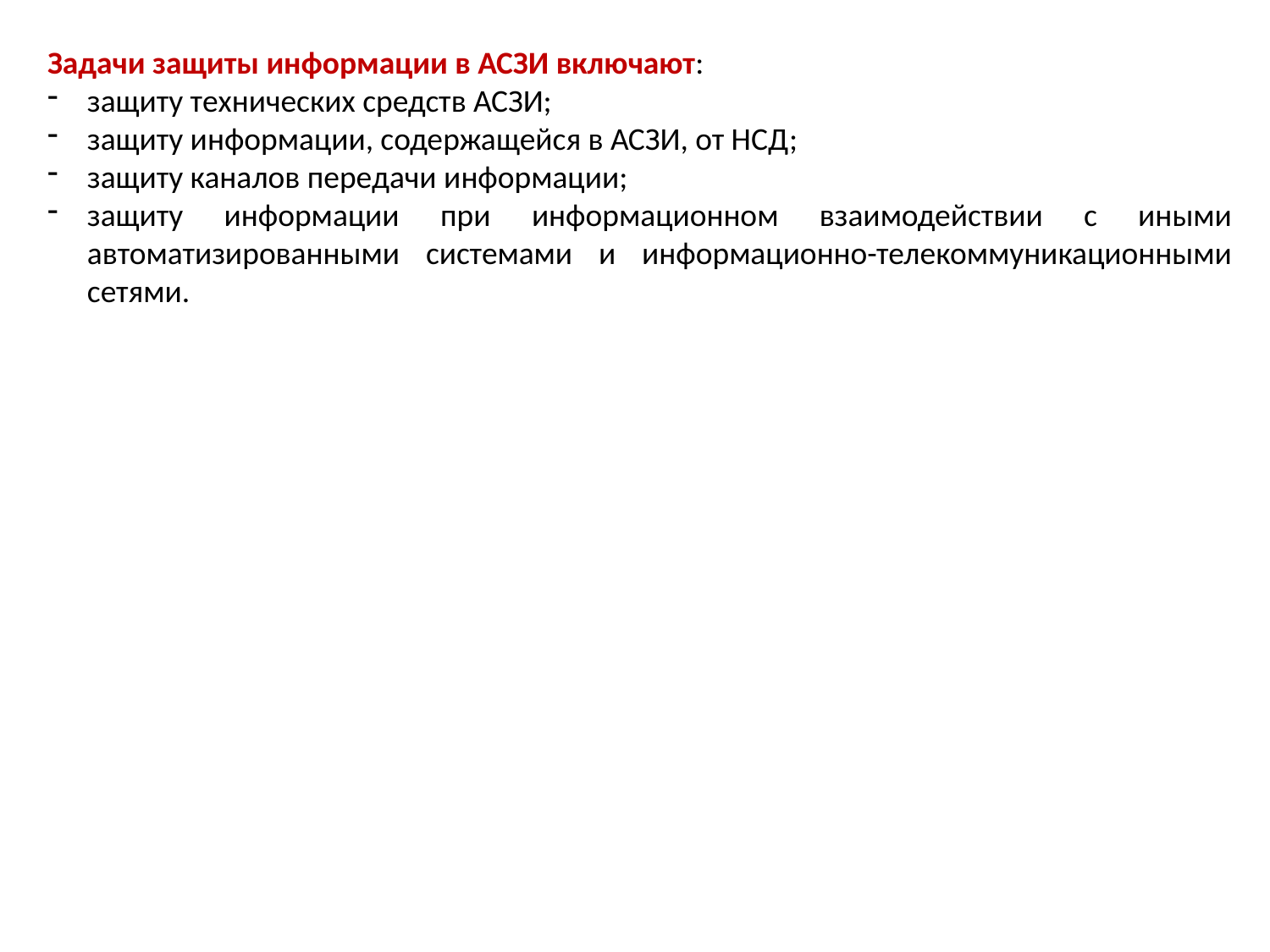

Задачи защиты информации в АСЗИ включают:
защиту технических средств АСЗИ;
защиту информации, содержащейся в АСЗИ, от НСД;
защиту каналов передачи информации;
защиту информации при информационном взаимодействии с иными автоматизированными системами и информационно-телекоммуникационными сетями.